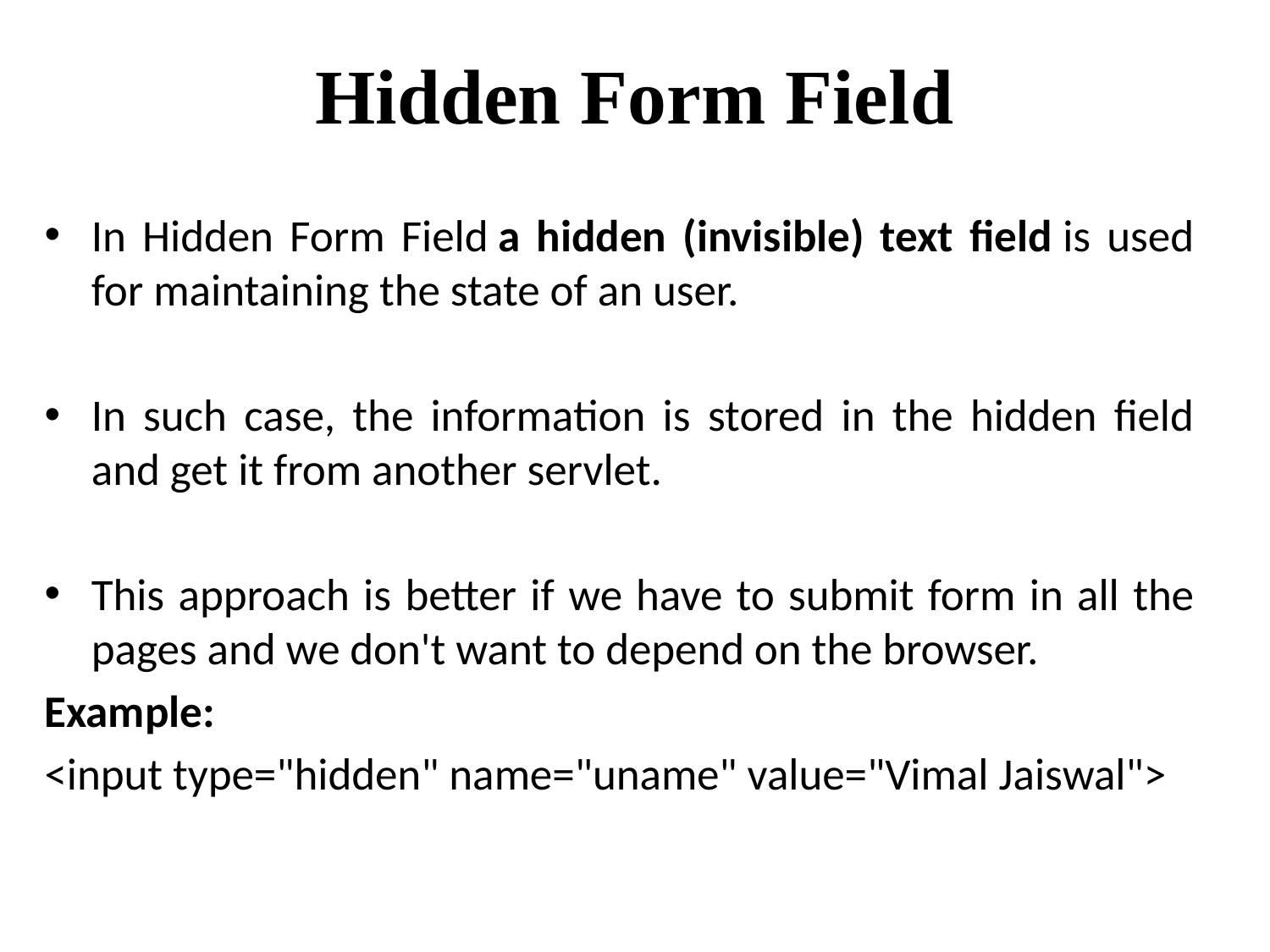

# Hidden Form Field
In Hidden Form Field a hidden (invisible) text field is used for maintaining the state of an user.

In such case, the information is stored in the hidden field and get it from another servlet.

This approach is better if we have to submit form in all the pages and we don't want to depend on the browser.
Example:
<input type="hidden" name="uname" value="Vimal Jaiswal">